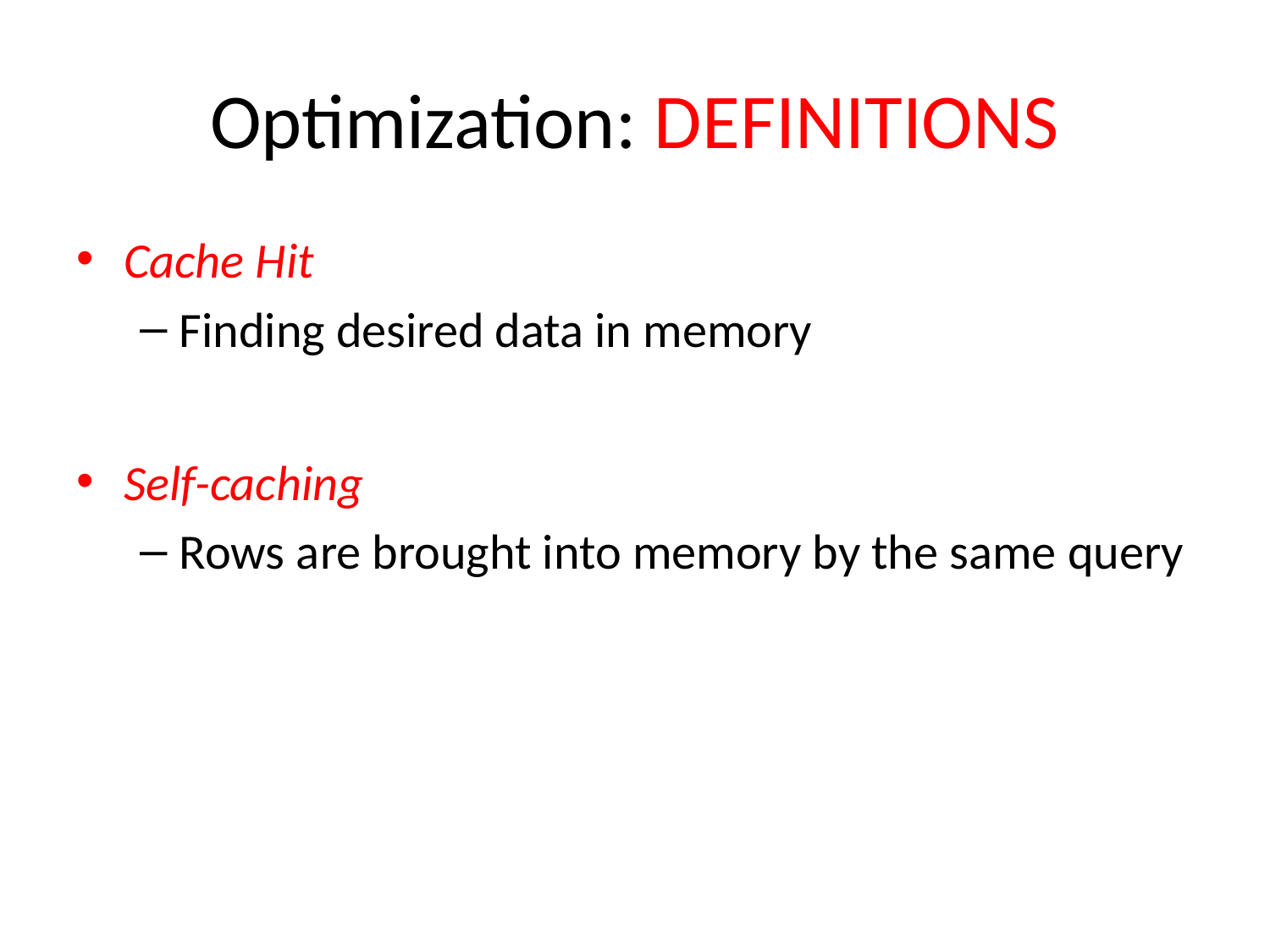

# Optimization: DEFINITIONS
Cache Hit
Finding desired data in memory

Self-caching
Rows are brought into memory by the same query